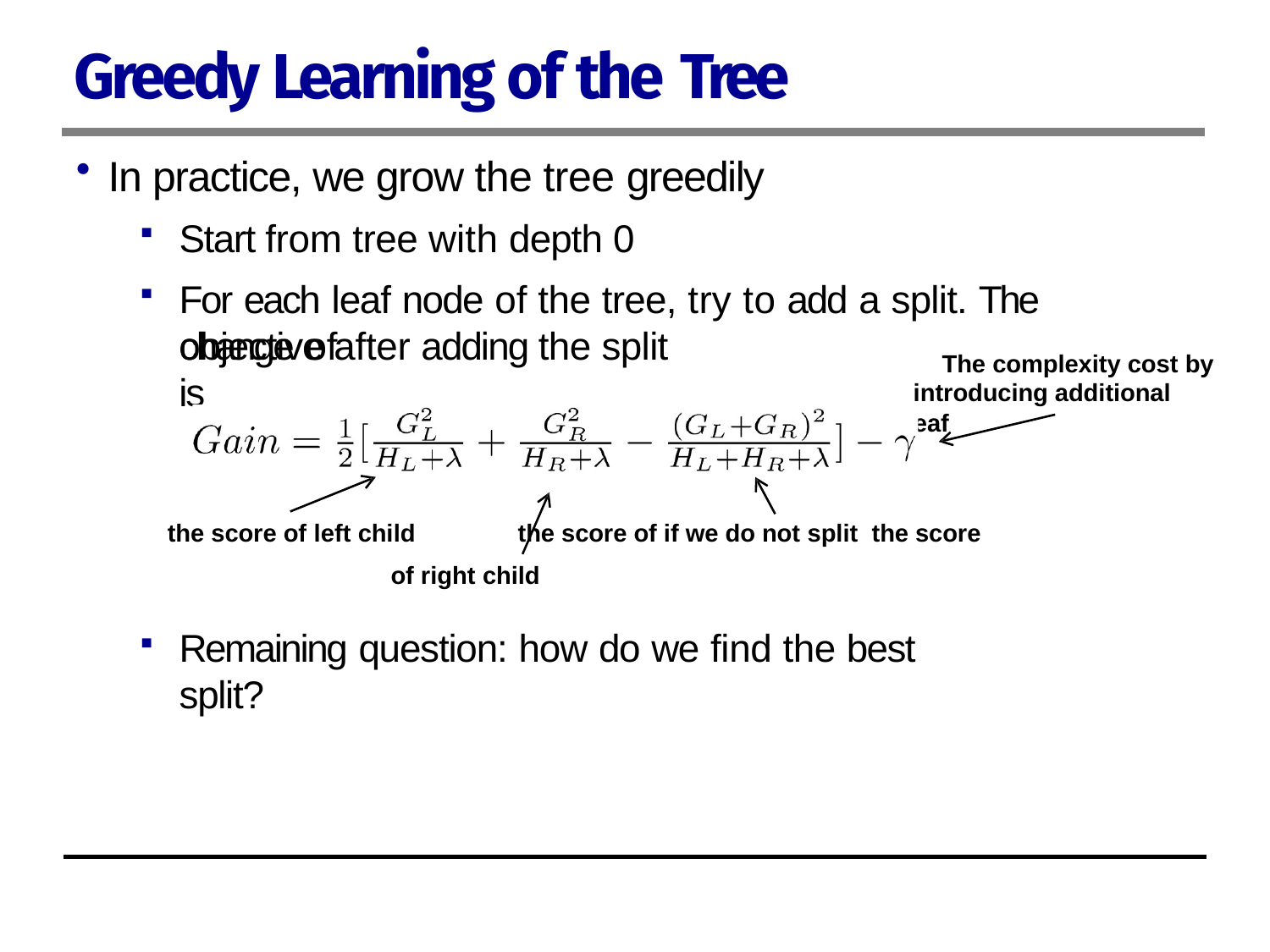

# Greedy Learning of the Tree
In practice, we grow the tree greedily
Start from tree with depth 0
For each leaf node of the tree, try to add a split. The change of
objective after adding the split is
The complexity cost by  introducing additional leaf

the score of left child	the score of if we do not split  the score of right child
Remaining question: how do we find the best split?